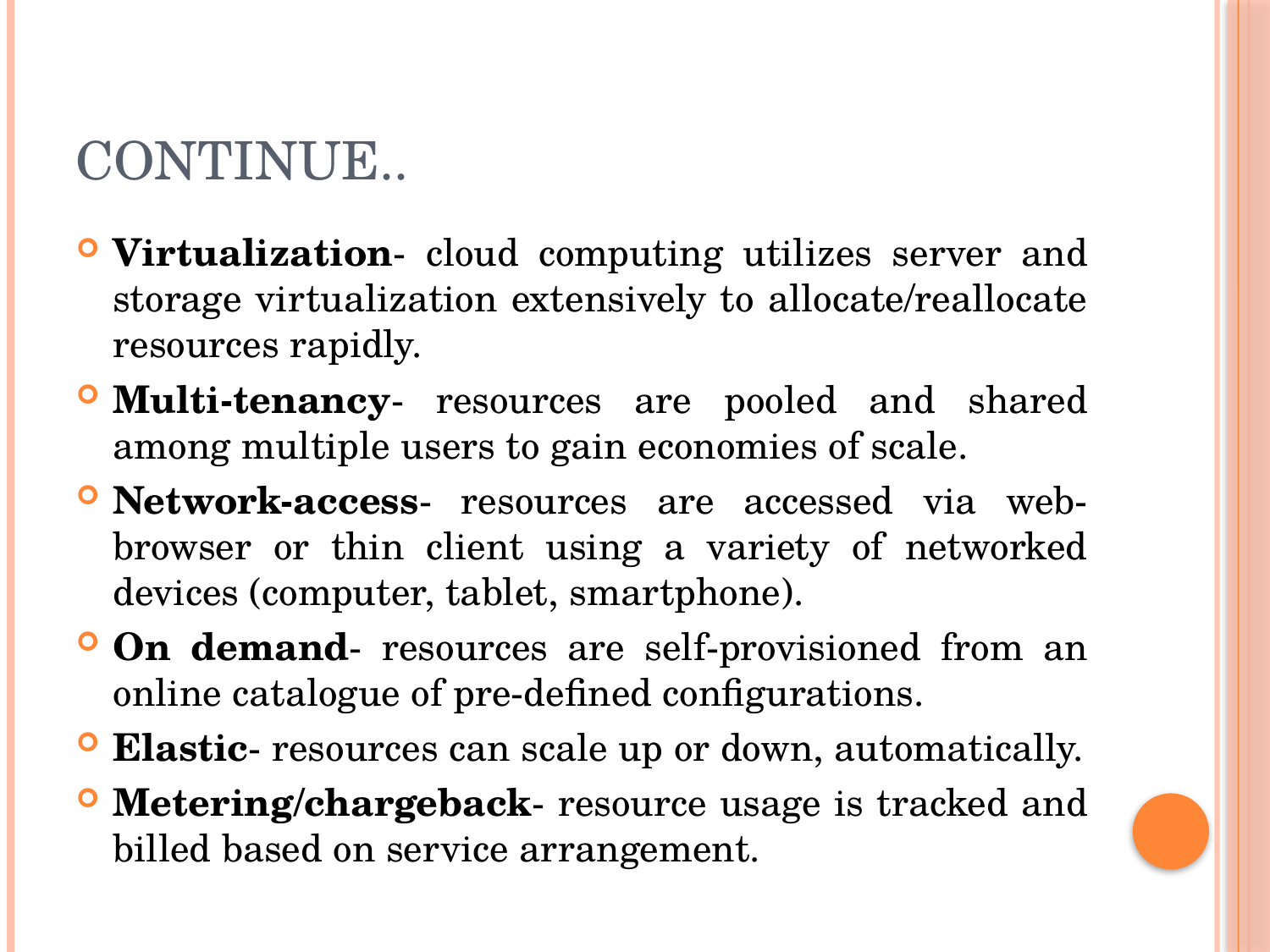

# Continue..
Virtualization- cloud computing utilizes server and storage virtualization extensively to allocate/reallocate resources rapidly.
Multi-tenancy- resources are pooled and shared among multiple users to gain economies of scale.
Network-access- resources are accessed via web-browser or thin client using a variety of networked devices (computer, tablet, smartphone).
On demand- resources are self-provisioned from an online catalogue of pre-defined configurations.
Elastic- resources can scale up or down, automatically.
Metering/chargeback- resource usage is tracked and billed based on service arrangement.